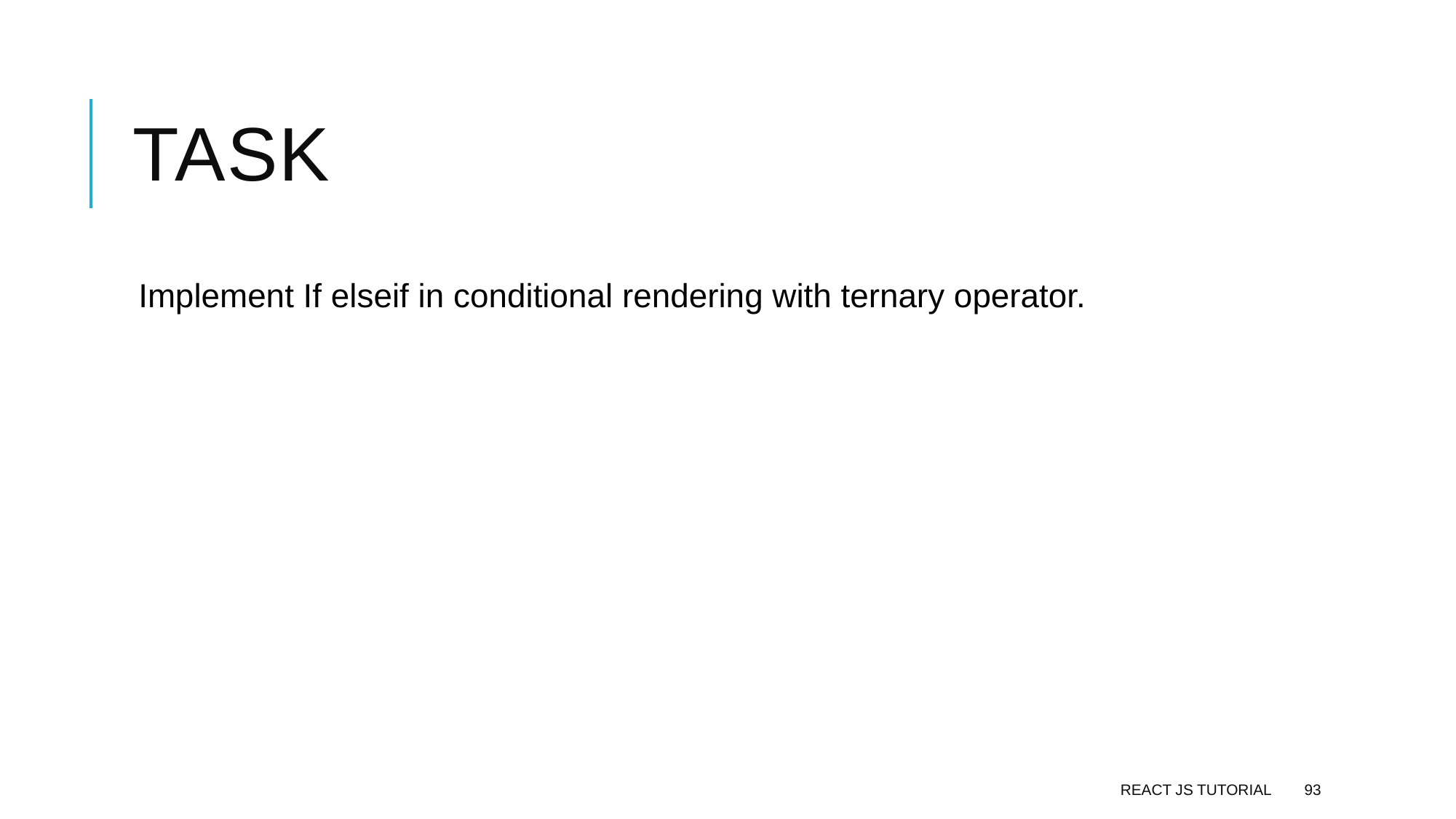

# task
Implement If elseif in conditional rendering with ternary operator.
React JS Tutorial
93